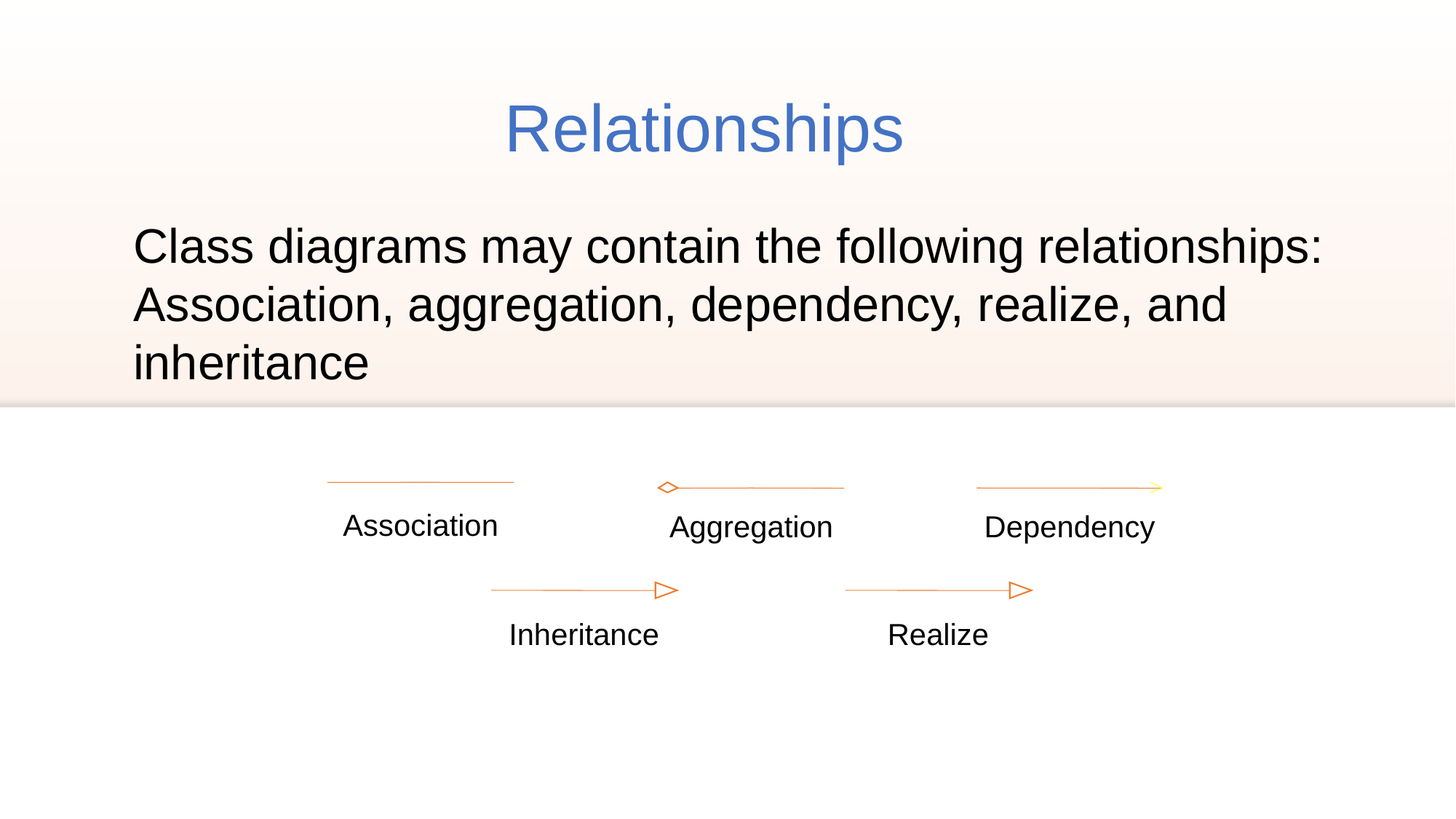

Relationships
Class diagrams may contain the following relationships: Association, aggregation, dependency, realize, and inheritance

Association
Aggregation
Dependency

Inheritance
Realize